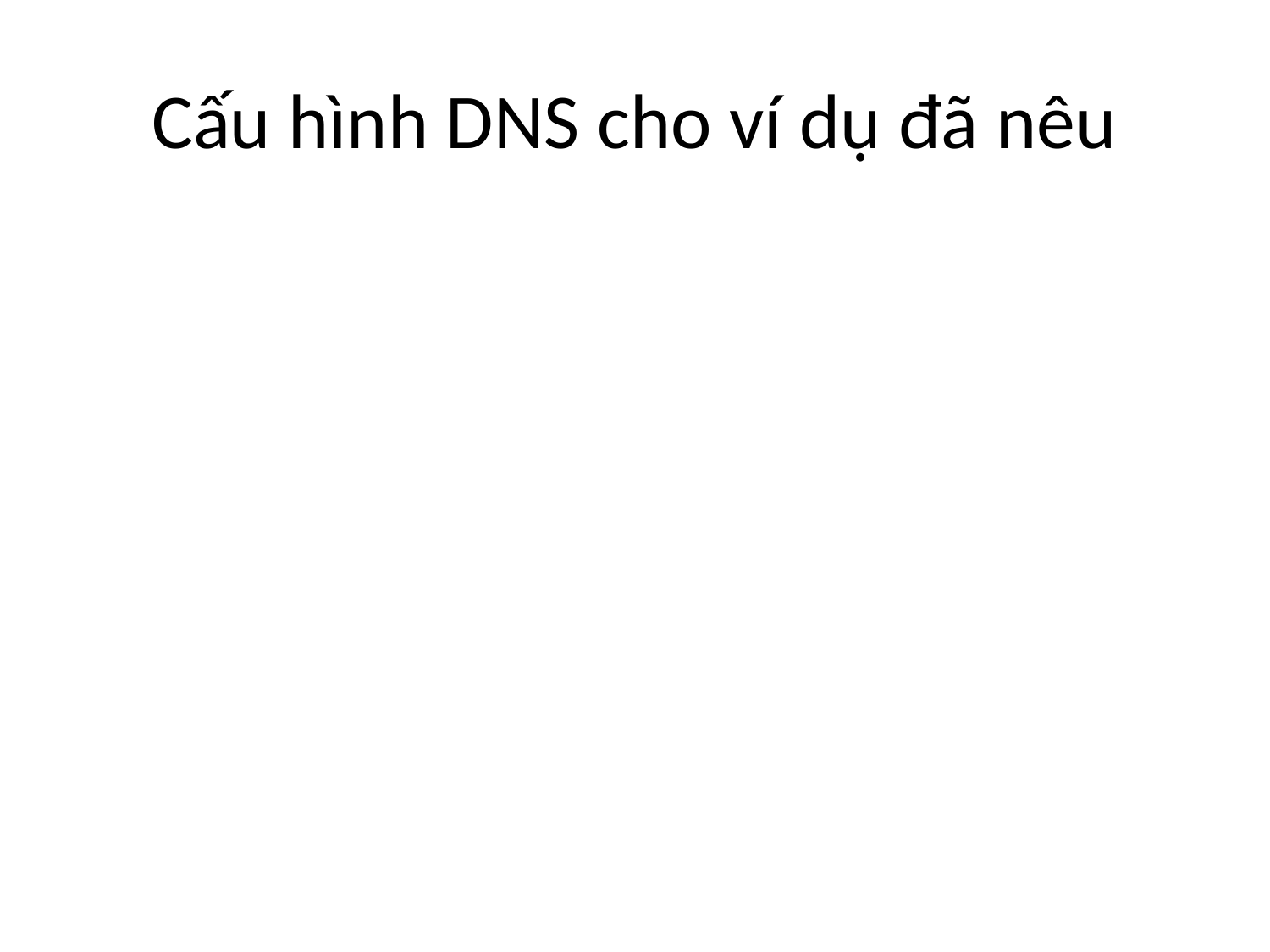

# Cấu hình DNS cho ví dụ đã nêu